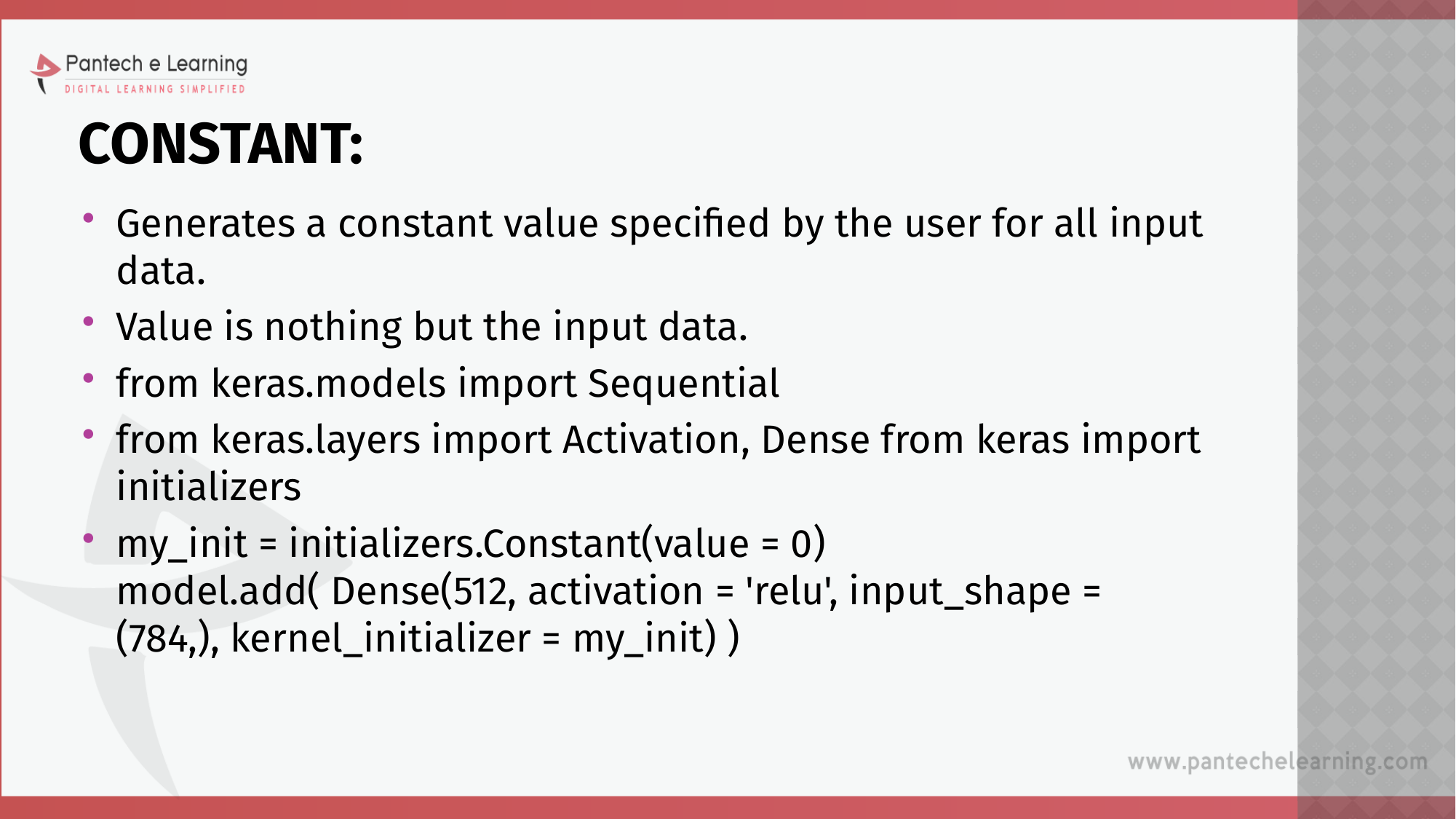

# CONSTANT:
Generates a constant value specified by the user for all input data.
Value is nothing but the input data.
from keras.models import Sequential
from keras.layers import Activation, Dense from keras import initializers
my_init = initializers.Constant(value = 0) model.add( Dense(512, activation = 'relu', input_shape = (784,), kernel_initializer = my_init) )